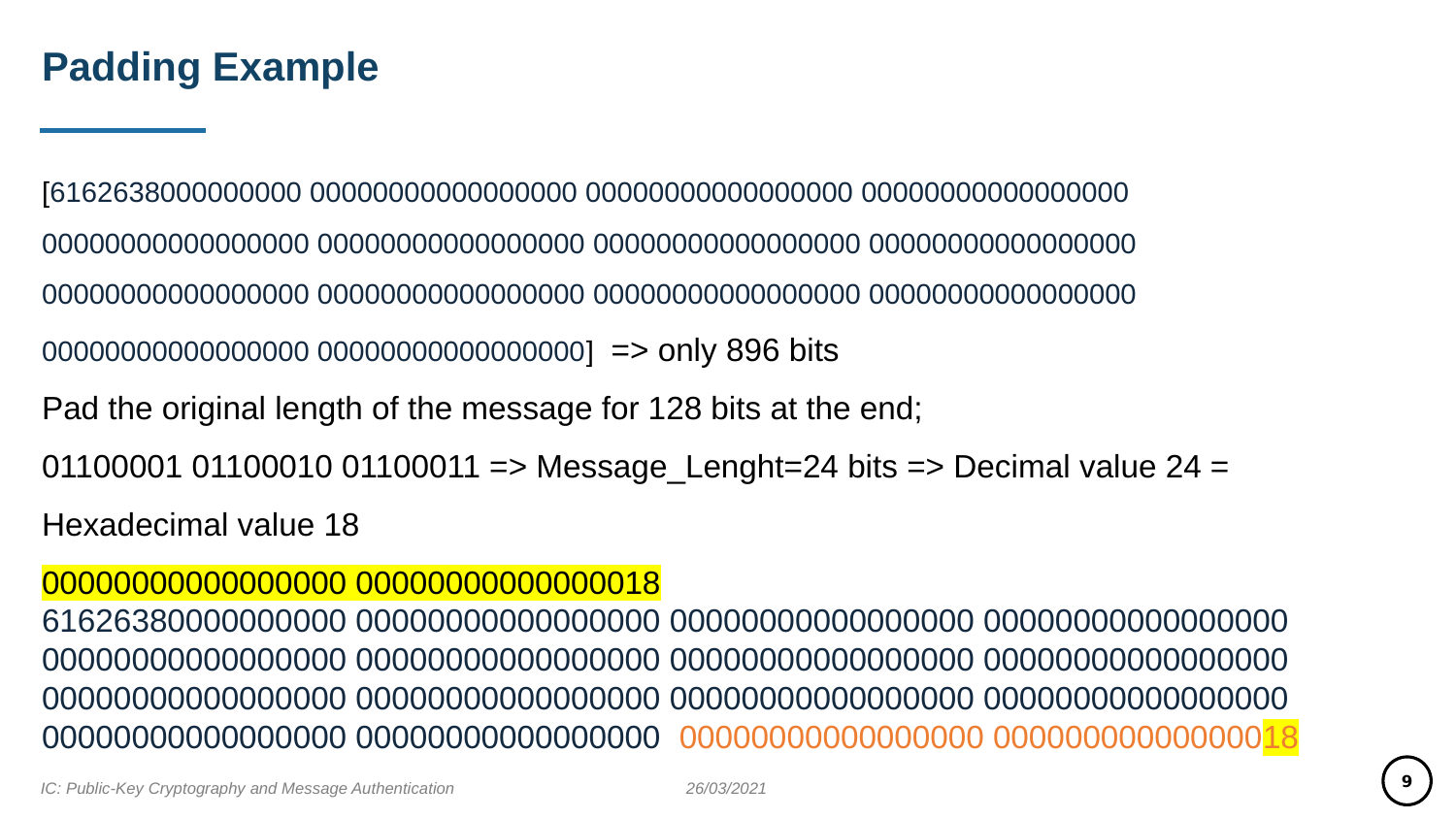

# Padding Example
[6162638000000000 00000000000000000 00000000000000000 00000000000000000
00000000000000000 00000000000000000 00000000000000000 00000000000000000
00000000000000000 00000000000000000 00000000000000000 00000000000000000
00000000000000000 00000000000000000]  => only 896 bits
Pad the original length of the message for 128 bits at the end;
01100001 01100010 01100011 => Message_Lenght=24 bits => Decimal value 24 = Hexadecimal value 18
00000000000000000 00000000000000018
61626380000000000 00000000000000000 00000000000000000 00000000000000000
00000000000000000 00000000000000000 00000000000000000 00000000000000000
00000000000000000 00000000000000000 00000000000000000 00000000000000000
00000000000000000 00000000000000000  00000000000000000 00000000000000018